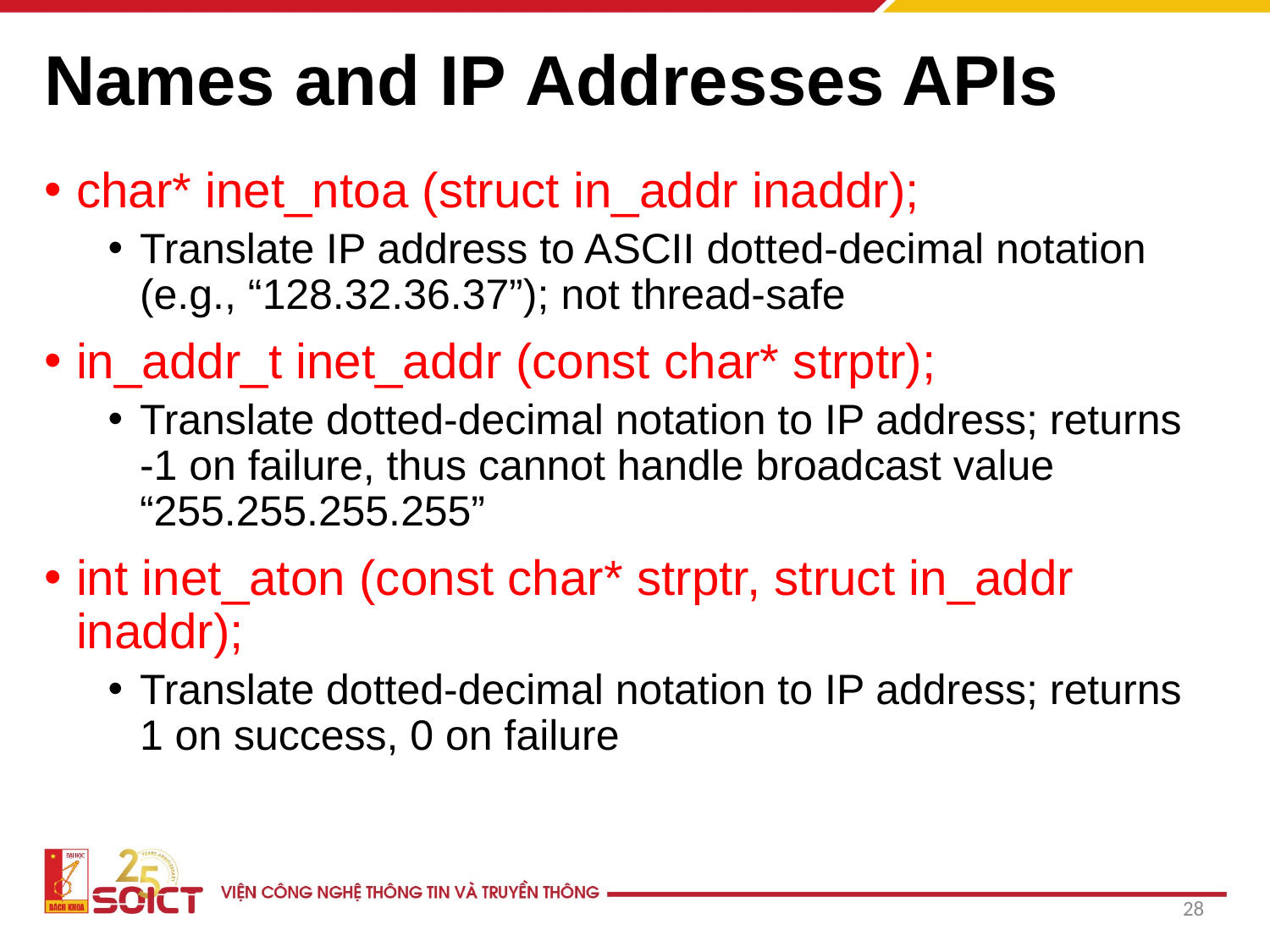

# Names and IP Addresses APIs
char* inet_ntoa (struct in_addr inaddr);
Translate IP address to ASCII dotted-decimal notation (e.g., “128.32.36.37”); not thread-safe
in_addr_t inet_addr (const char* strptr);
Translate dotted-decimal notation to IP address; returns -1 on failure, thus cannot handle broadcast value “255.255.255.255”
int inet_aton (const char* strptr, struct in_addr inaddr);
Translate dotted-decimal notation to IP address; returns 1 on success, 0 on failure

28